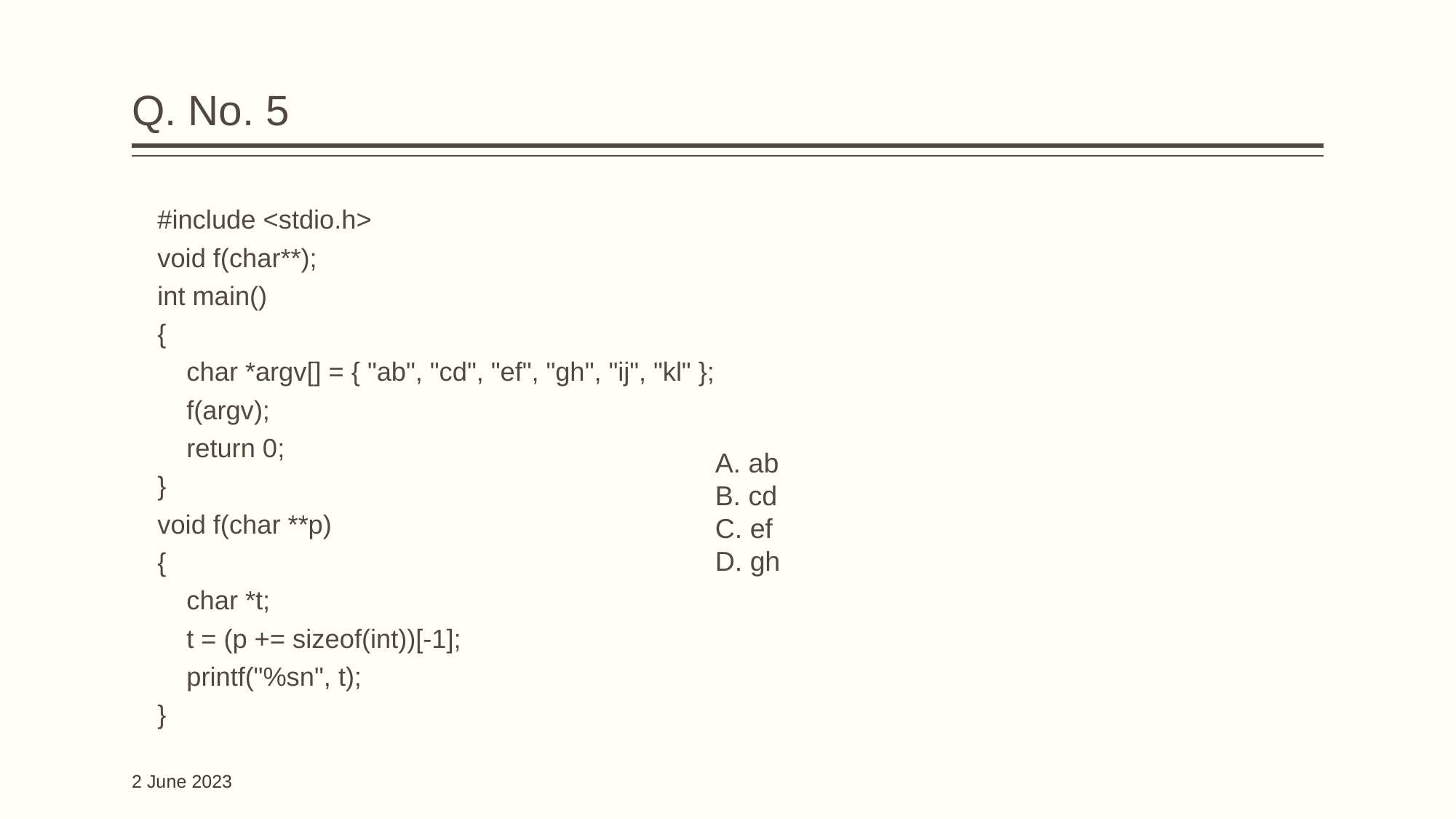

# Q. No. 5
#include <stdio.h>
void f(char**);
int main()
{
    char *argv[] = { "ab", "cd", "ef", "gh", "ij", "kl" };
    f(argv);
    return 0;
}
void f(char **p)
{
    char *t;
    t = (p += sizeof(int))[-1];
    printf("%sn", t);
}
A. ab
B. cd
C. ef
D. gh
2 June 2023